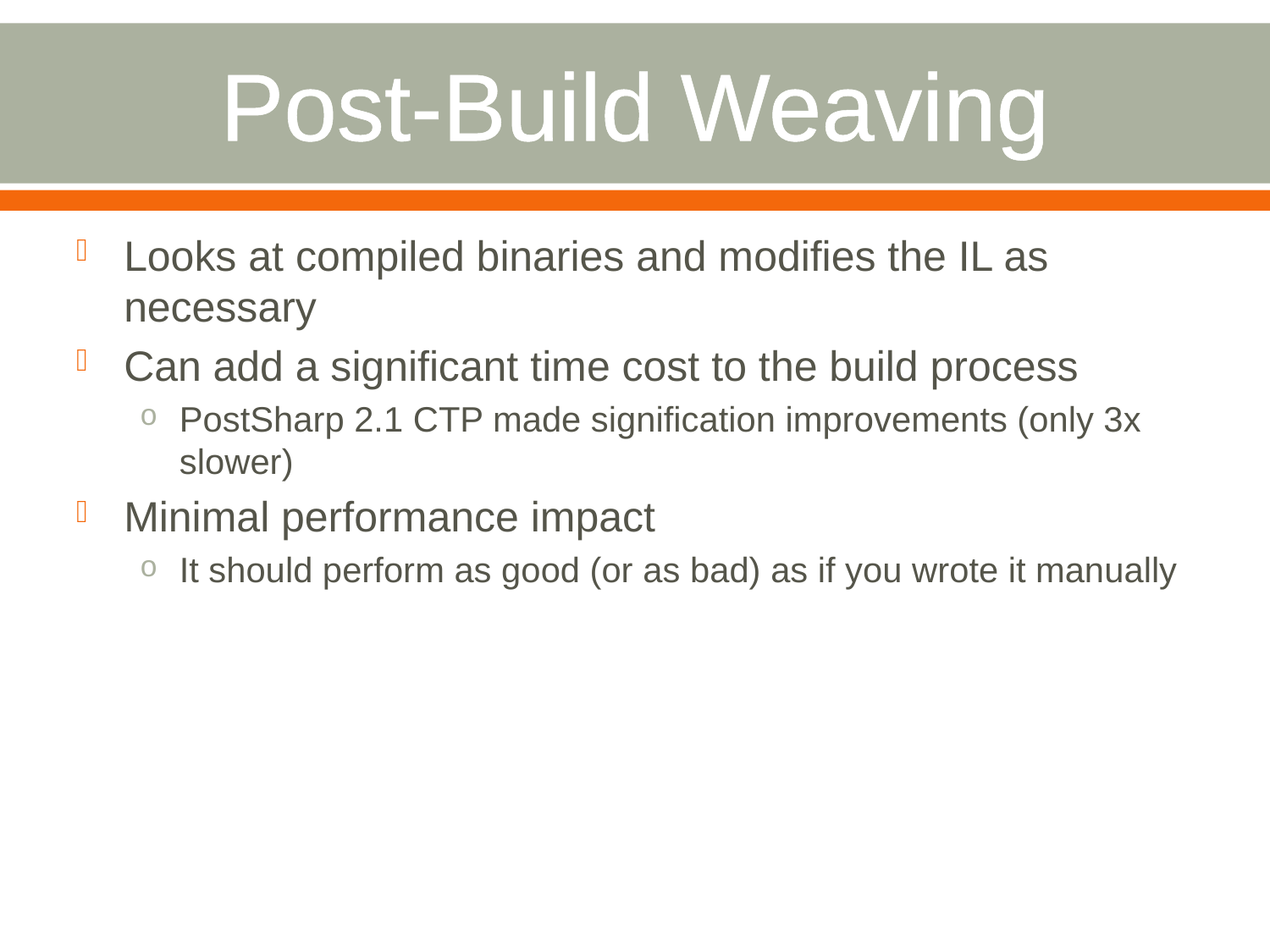

# Post-Build Weaving
Looks at compiled binaries and modifies the IL as necessary
Can add a significant time cost to the build process
PostSharp 2.1 CTP made signification improvements (only 3x slower)
Minimal performance impact
It should perform as good (or as bad) as if you wrote it manually